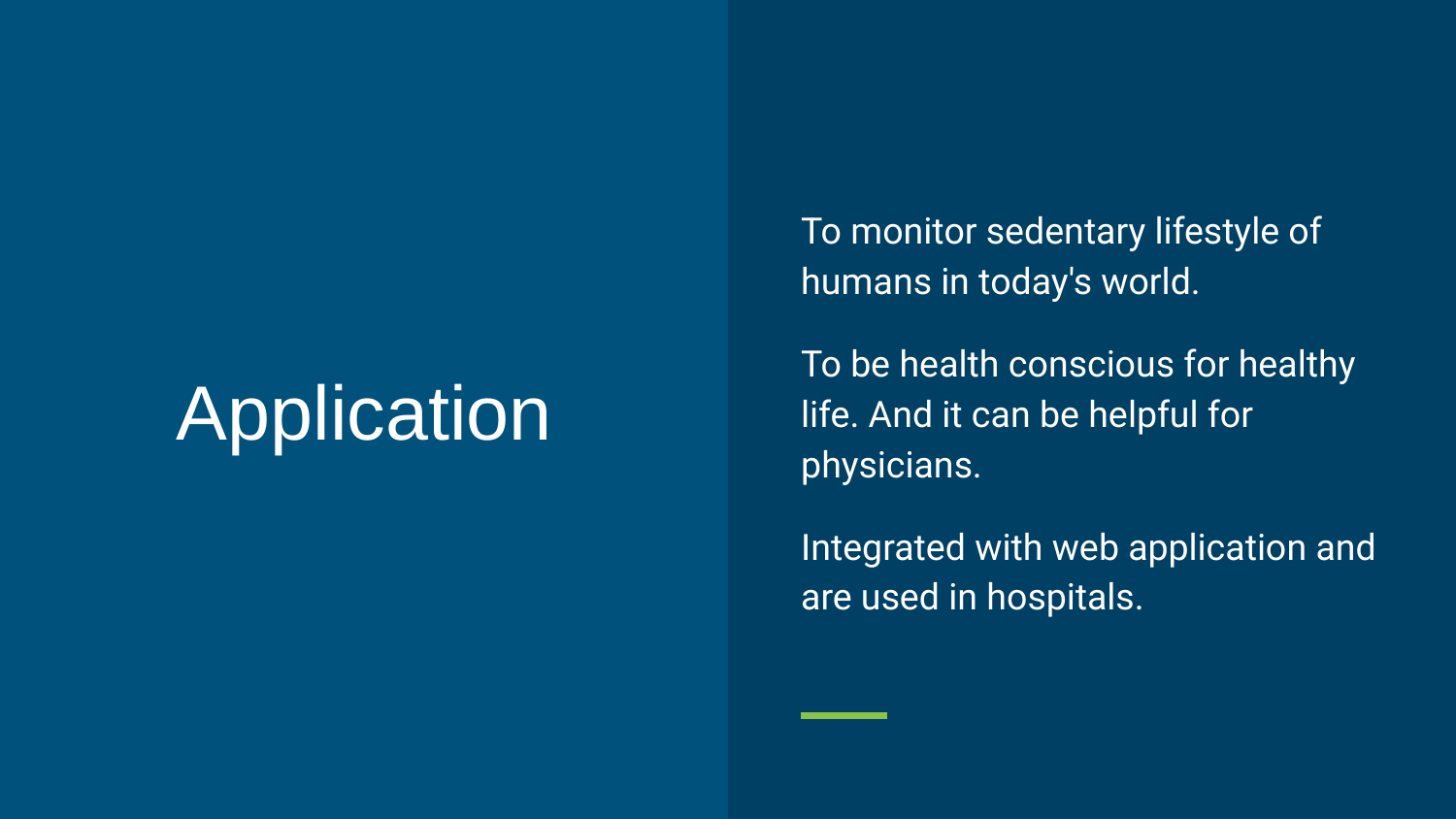

To monitor sedentary lifestyle of humans in today's world.
To be health conscious for healthy life. And it can be helpful for physicians.
Integrated with web application and are used in hospitals.
# Application